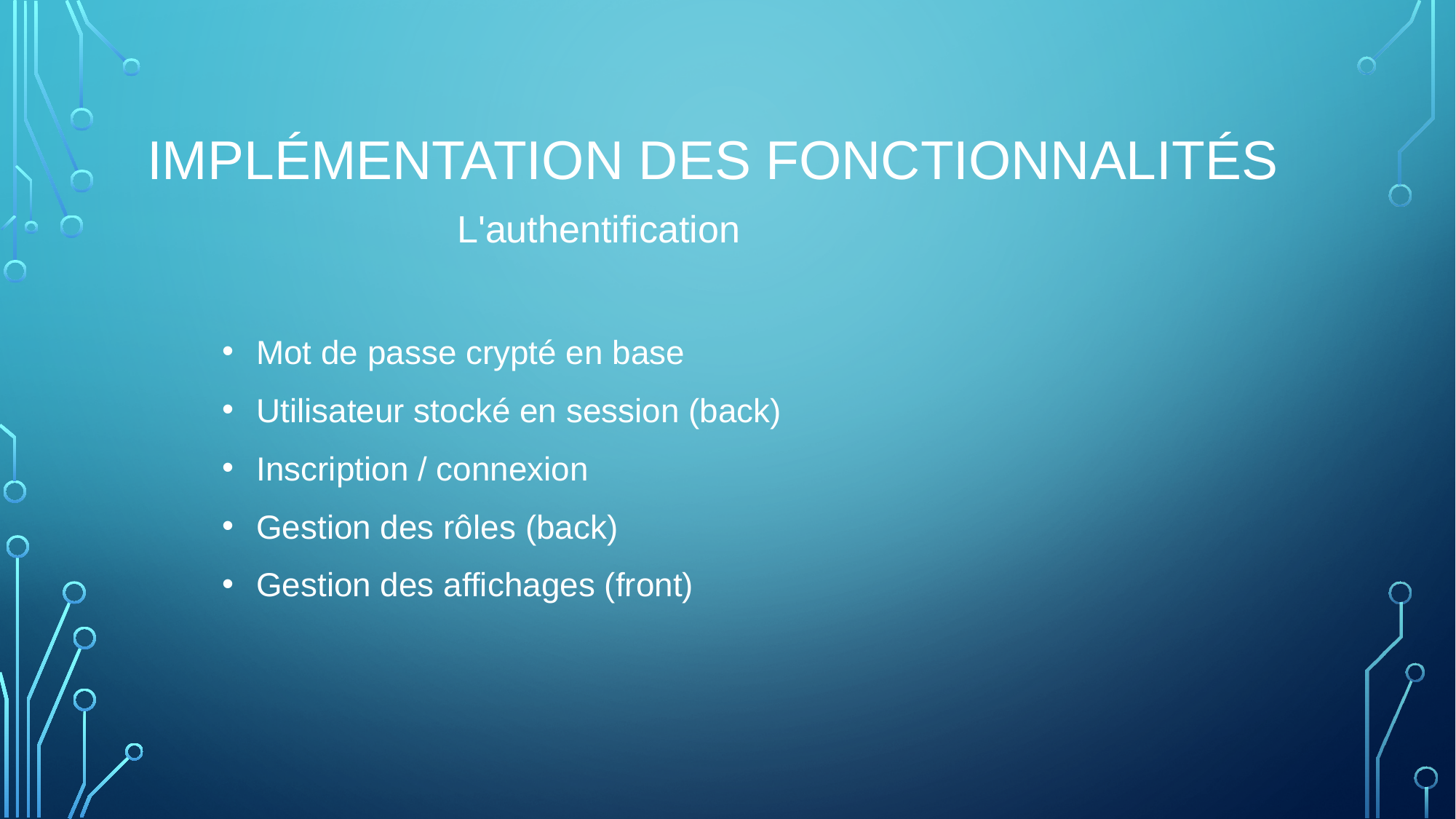

# Implémentation des fonctionnalités
L'authentification
Mot de passe crypté en base
Utilisateur stocké en session (back)
Inscription / connexion
Gestion des rôles (back)
Gestion des affichages (front)